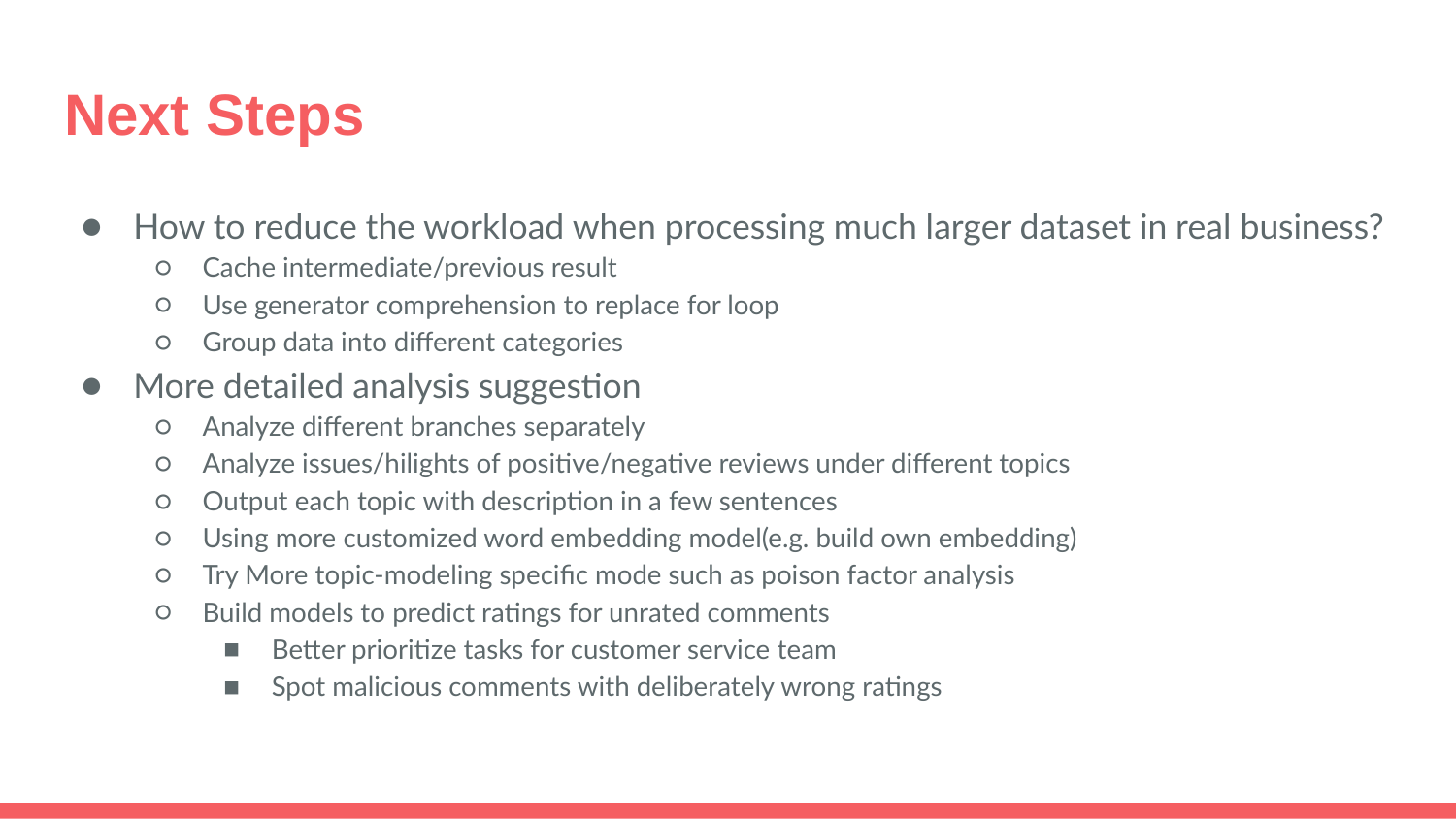

# Next Steps
How to reduce the workload when processing much larger dataset in real business?
Cache intermediate/previous result
Use generator comprehension to replace for loop
Group data into different categories
More detailed analysis suggestion
Analyze different branches separately
Analyze issues/hilights of positive/negative reviews under different topics
Output each topic with description in a few sentences
Using more customized word embedding model(e.g. build own embedding)
Try More topic-modeling specific mode such as poison factor analysis
Build models to predict ratings for unrated comments
Better prioritize tasks for customer service team
Spot malicious comments with deliberately wrong ratings